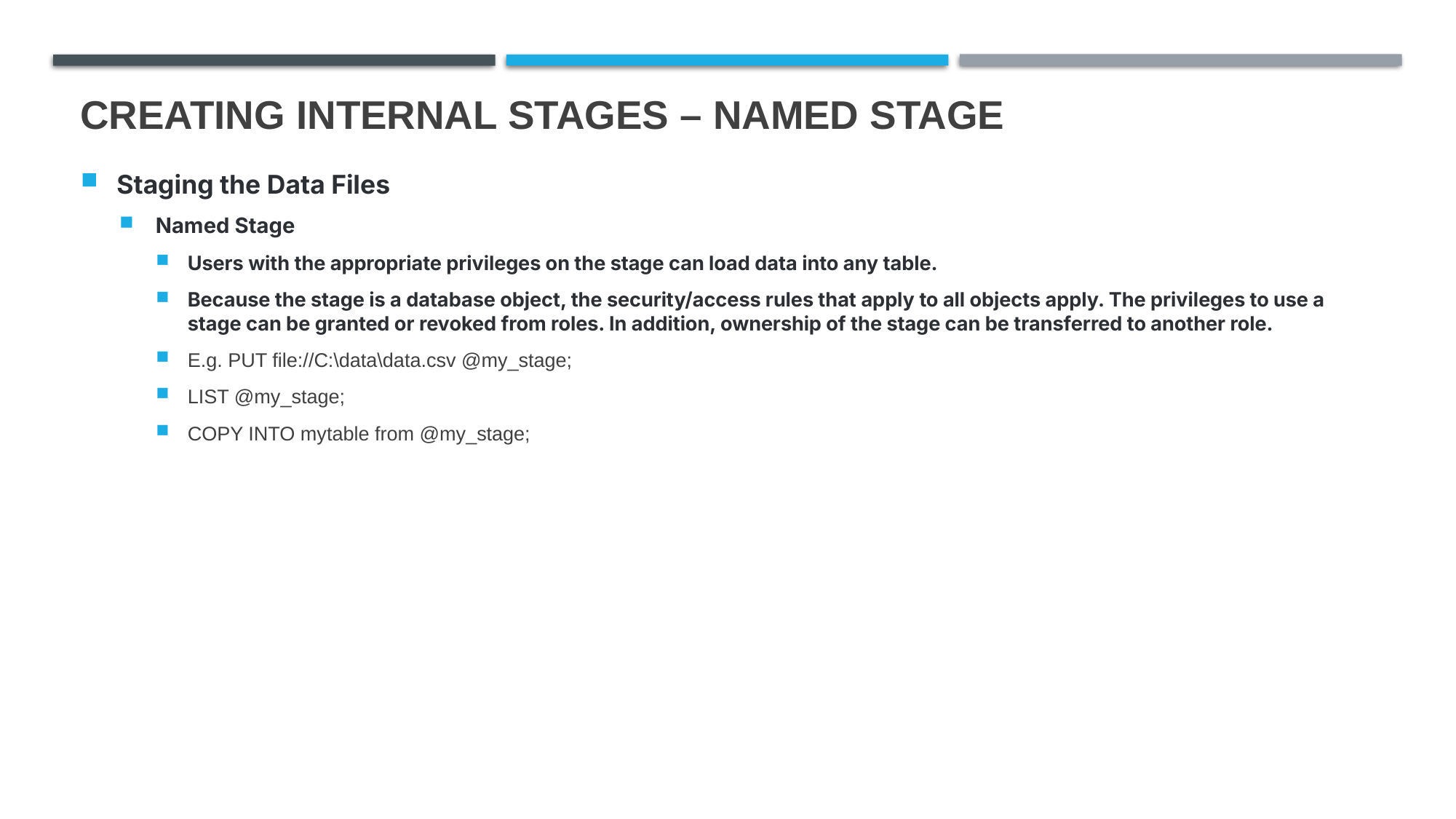

# Creating Internal Stages – NAMED STAGE
Staging the Data Files
Named Stage
Users with the appropriate privileges on the stage can load data into any table.
Because the stage is a database object, the security/access rules that apply to all objects apply. The privileges to use a stage can be granted or revoked from roles. In addition, ownership of the stage can be transferred to another role.
E.g. PUT file://C:\data\data.csv @my_stage;
LIST @my_stage;
COPY INTO mytable from @my_stage;